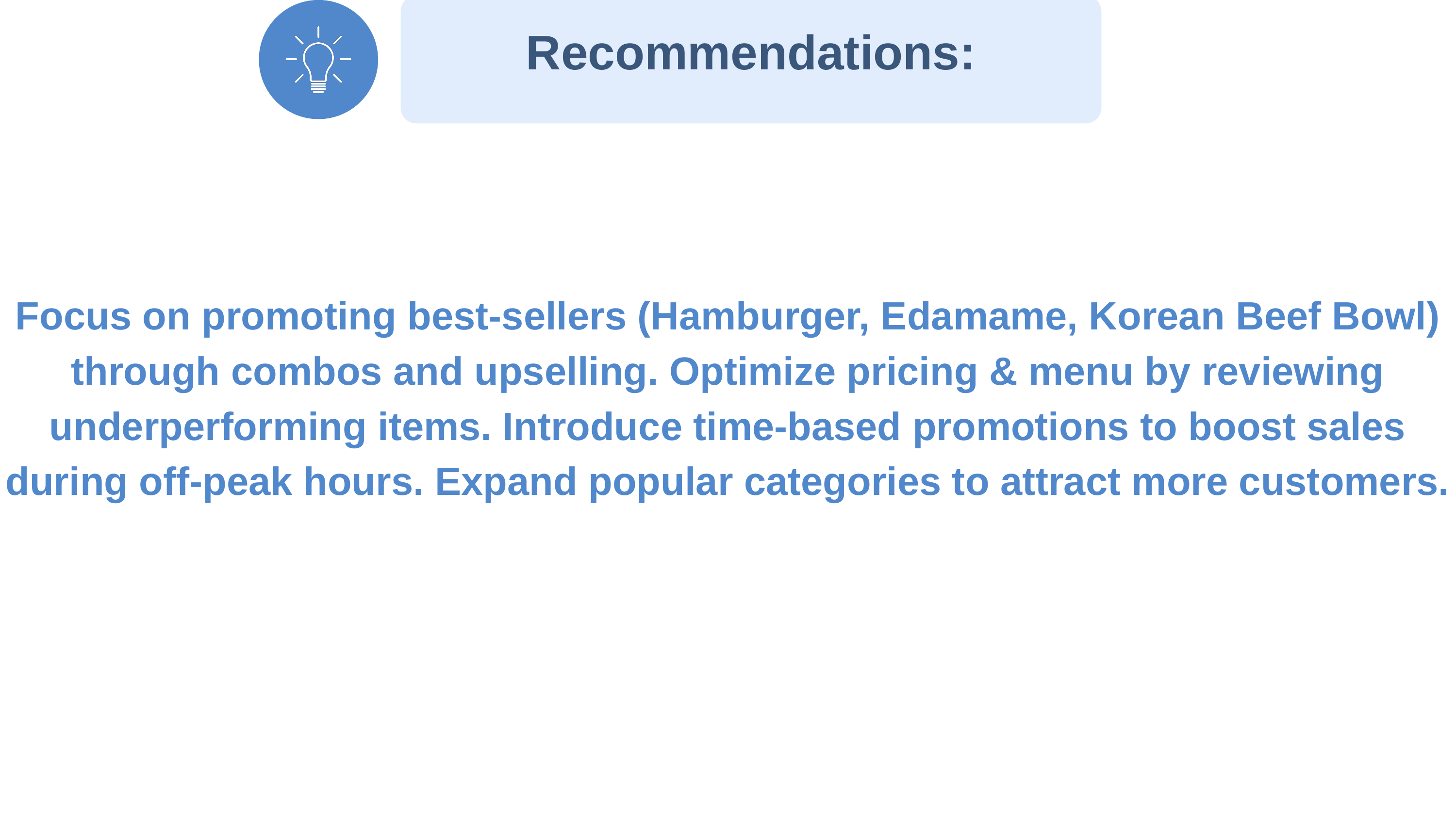

Recommendations:

Focus on promoting best-sellers (Hamburger, Edamame, Korean Beef Bowl) through combos and upselling. Optimize pricing & menu by reviewing underperforming items. Introduce time-based promotions to boost sales during off-peak hours. Expand popular categories to attract more customers.
Explain more about some global solutions to save the arctic here.
Explain more about some global solutions to save the arctic here.